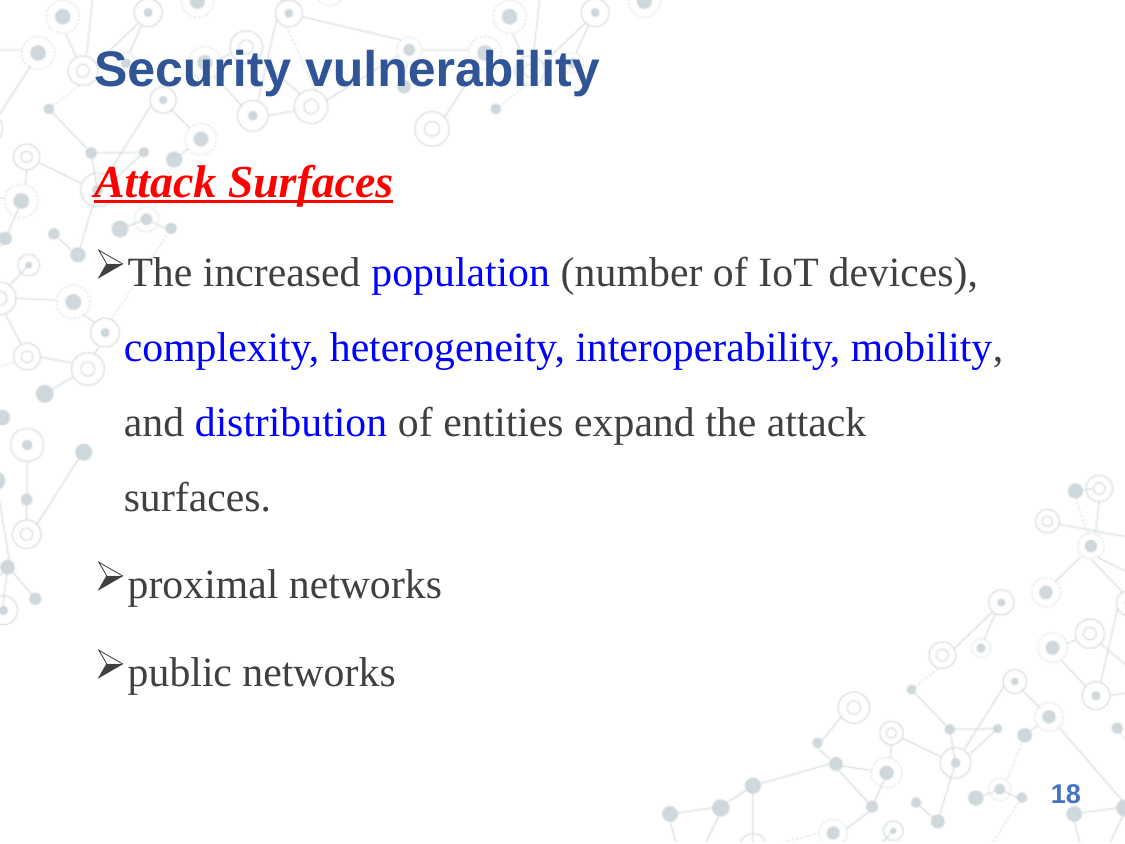

# Security vulnerability
Attack Surfaces
The increased population (number of IoT devices), complexity, heterogeneity, interoperability, mobility, and distribution of entities expand the attack surfaces.
proximal networks
public networks